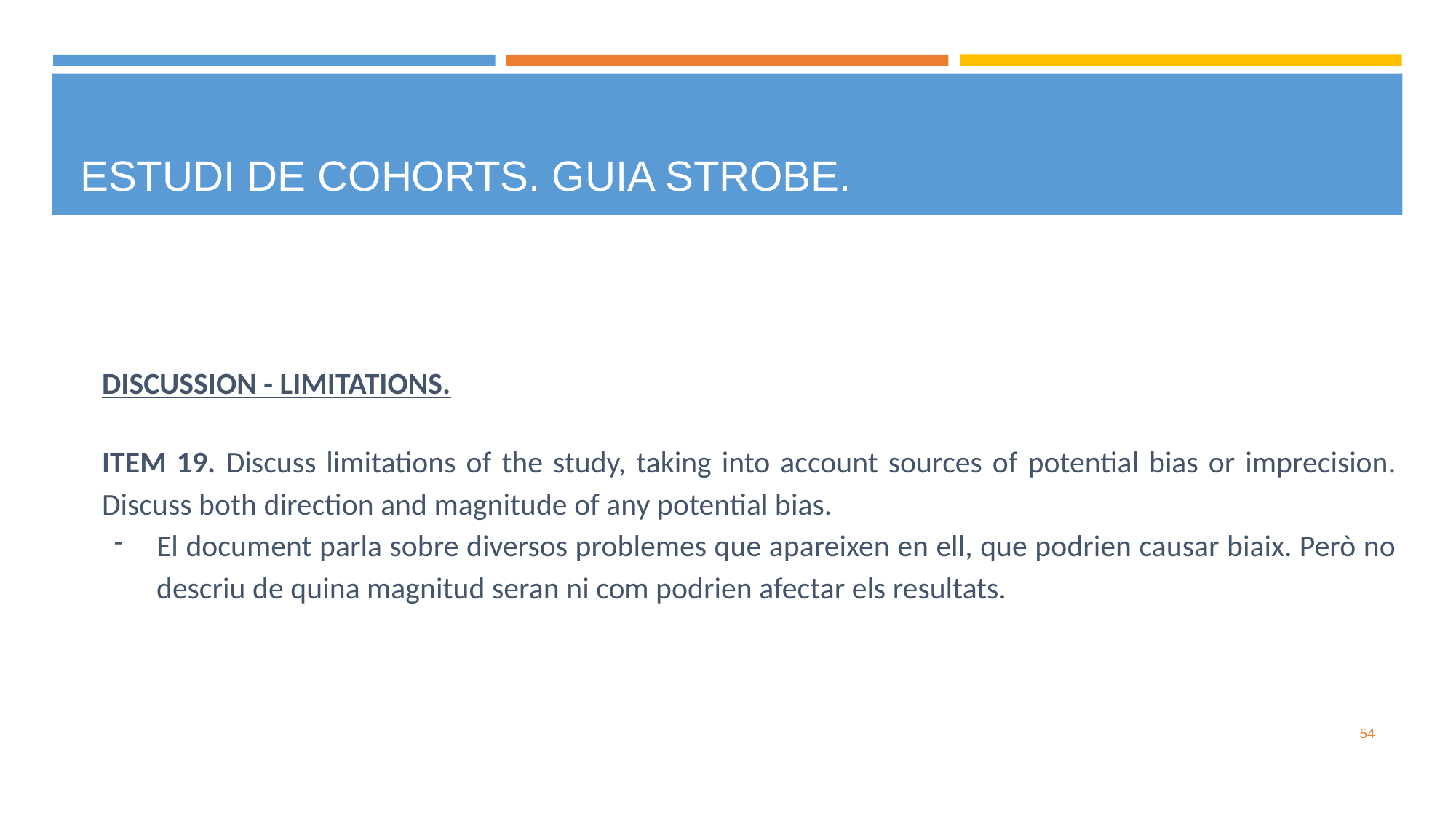

# ESTUDI DE COHORTS. GUIA STROBE.
DISCUSSION - LIMITATIONS.

ITEM 19. Discuss limitations of the study, taking into account sources of potential bias or imprecision. Discuss both direction and magnitude of any potential bias.
El document parla sobre diversos problemes que apareixen en ell, que podrien causar biaix. Però no descriu de quina magnitud seran ni com podrien afectar els resultats.
54